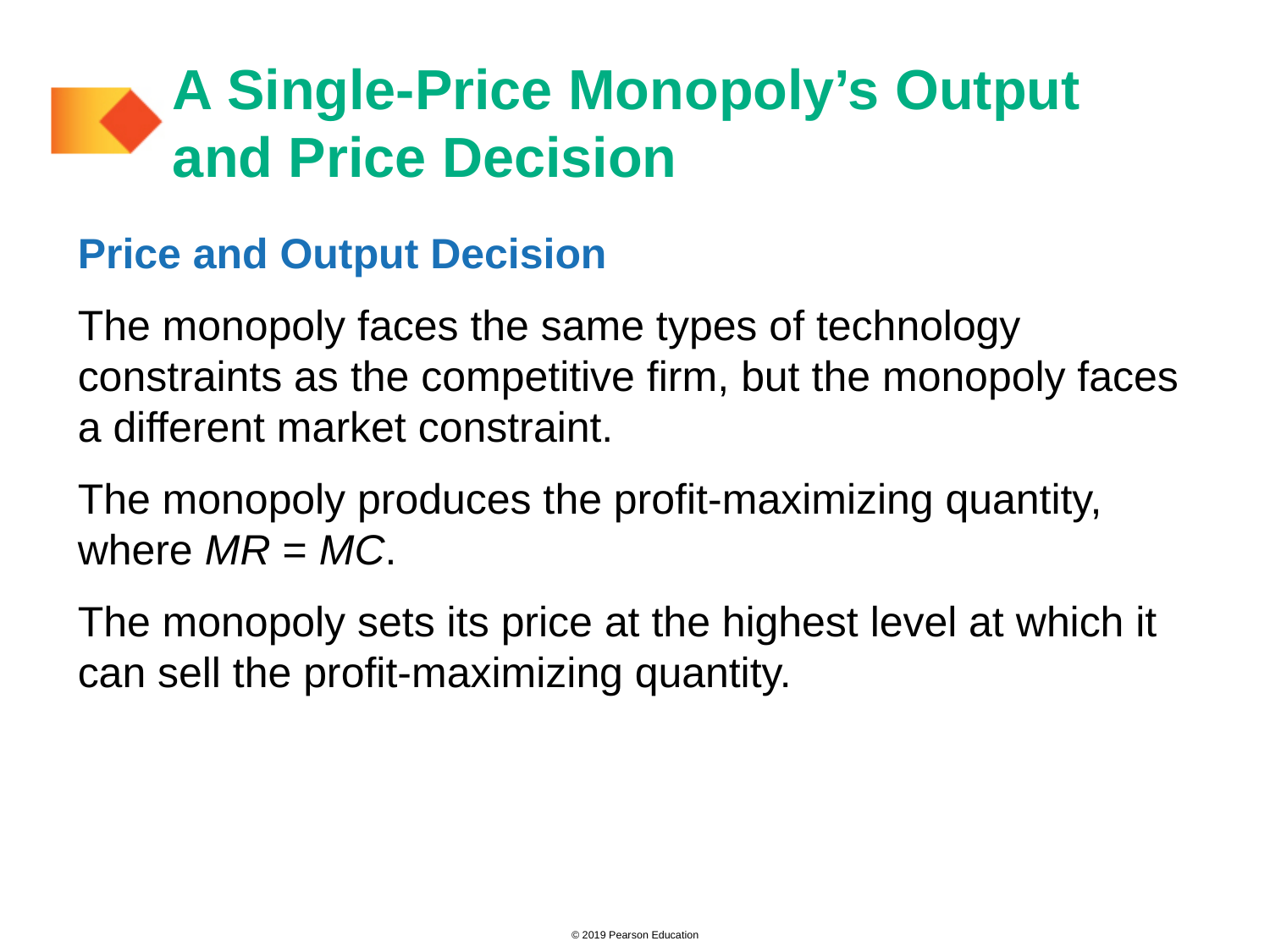

# A Single-Price Monopoly’s Output and Price Decision
Price and Output Decision
The monopoly faces the same types of technology constraints as the competitive firm, but the monopoly faces a different market constraint.
The monopoly produces the profit-maximizing quantity, where MR = MC.
The monopoly sets its price at the highest level at which it can sell the profit-maximizing quantity.